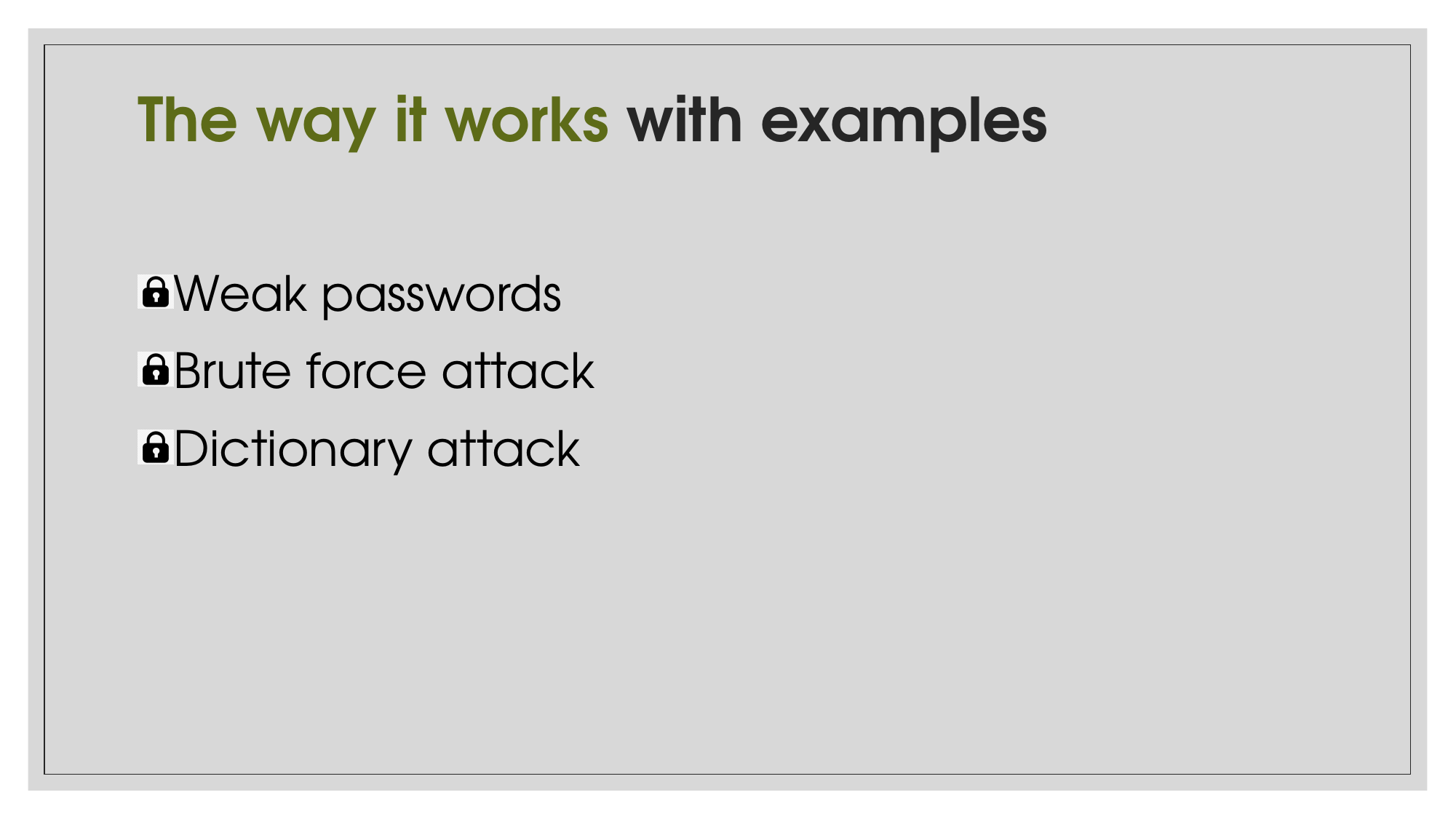

# The way it works with examples
Weak passwords
Brute force attack
Dictionary attack